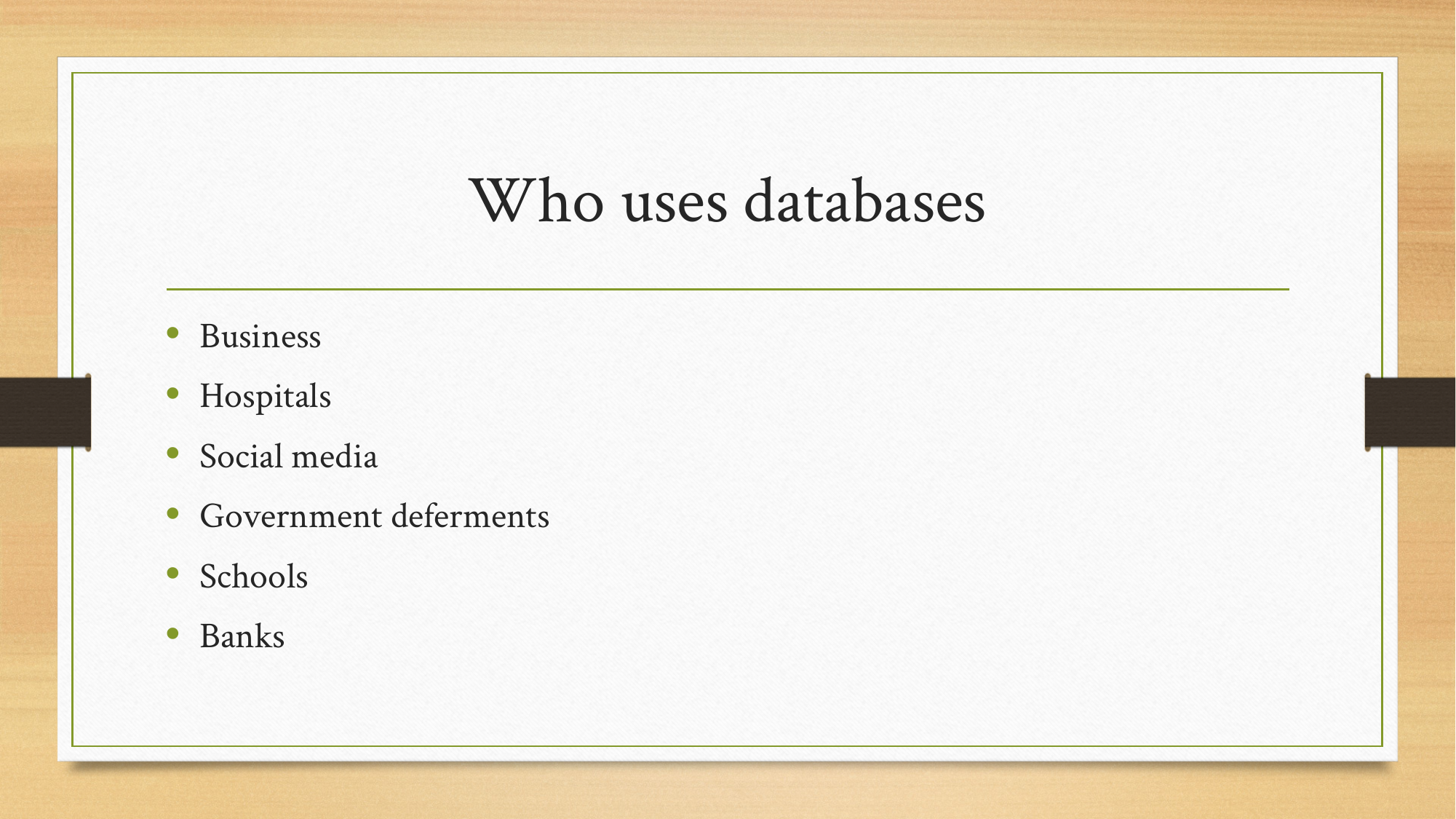

# Who uses databases
Business
Hospitals
Social media
Government deferments
Schools
Banks